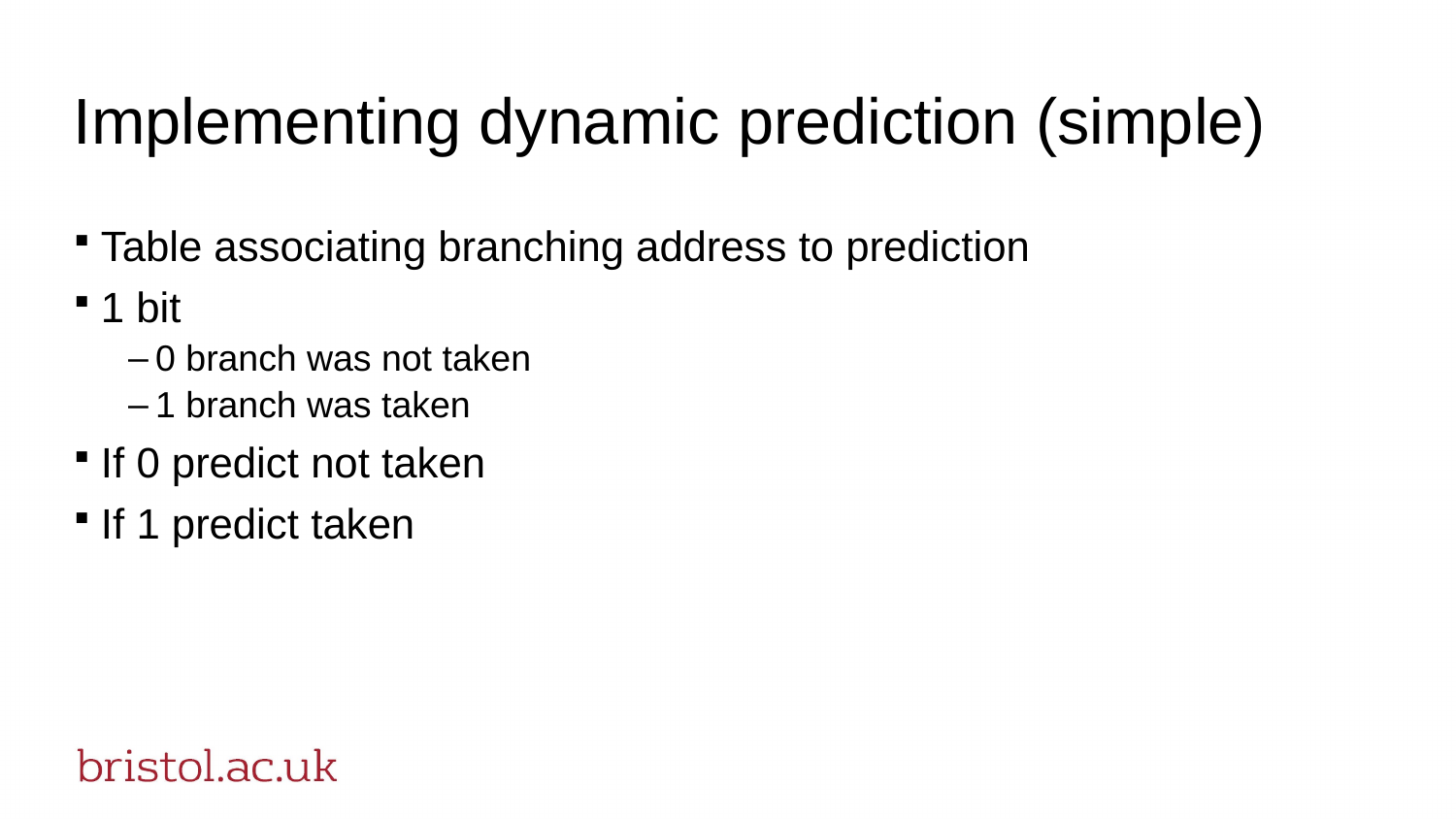

# Implementing dynamic prediction (simple)
Table associating branching address to prediction
1 bit
0 branch was not taken
1 branch was taken
If 0 predict not taken
If 1 predict taken